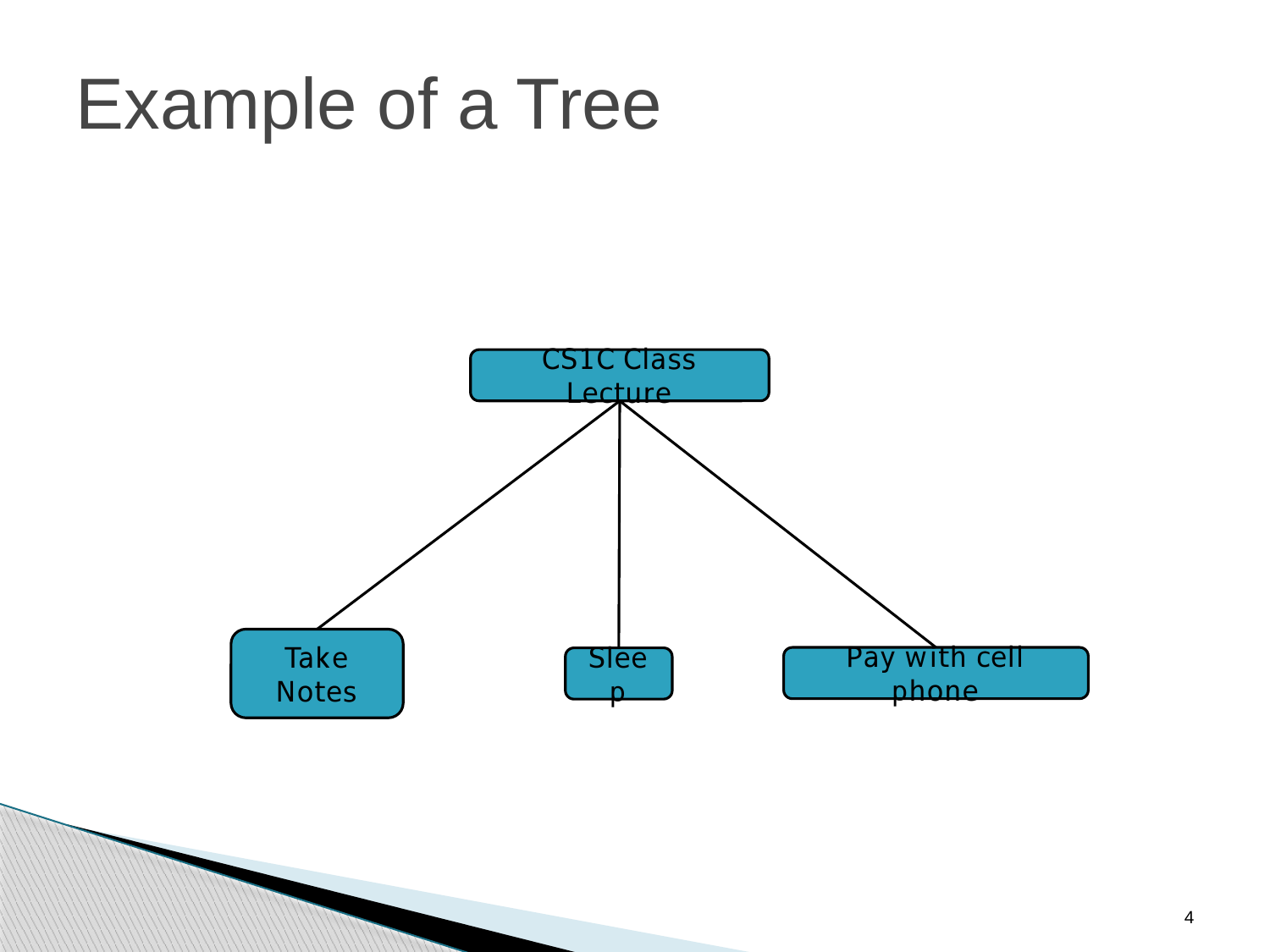

# Example of a Tree
CS1C Class Lecture
Take Notes
Pay with cell phone
Sleep
4